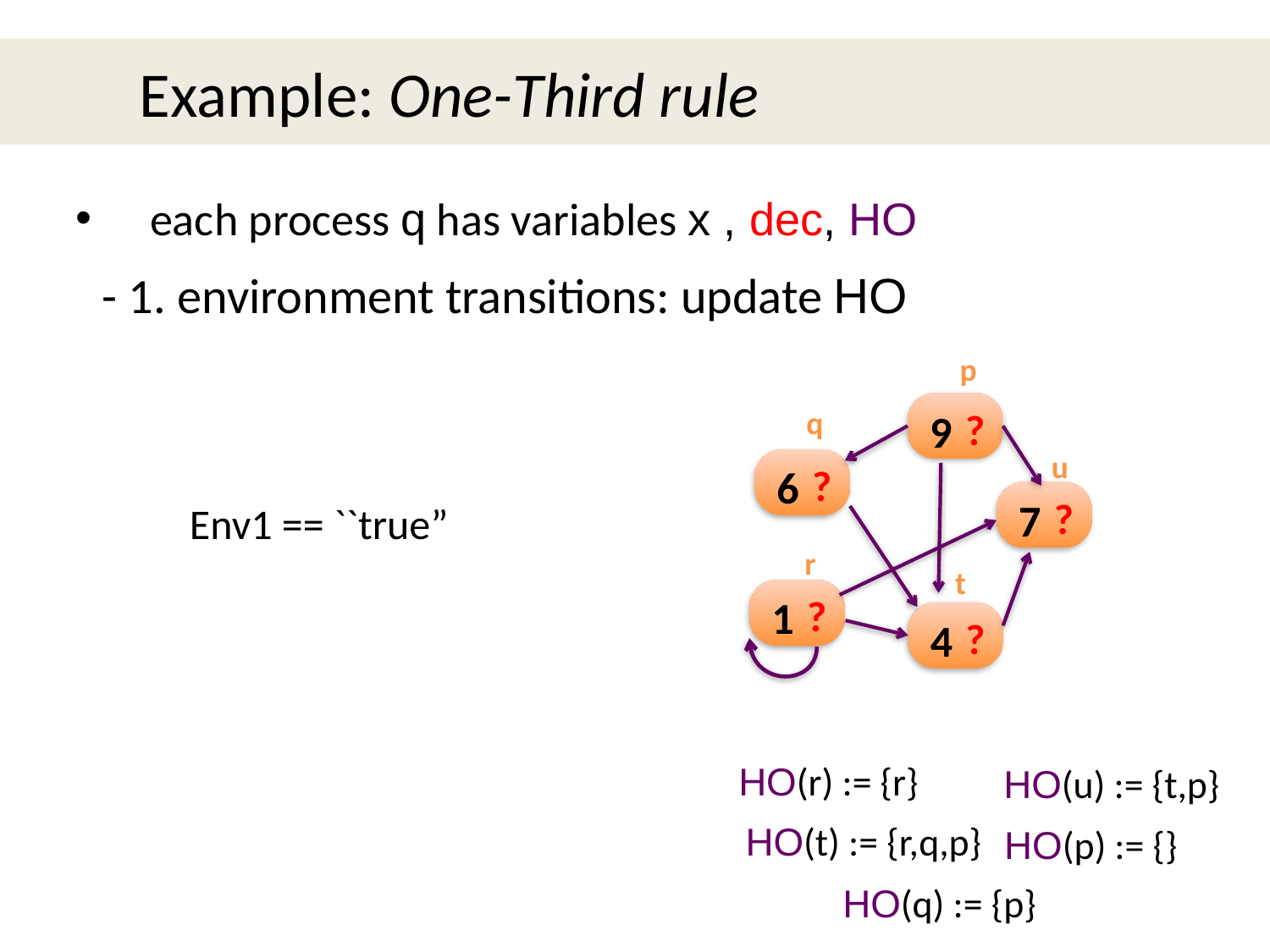

Example: One-Third rule
 each process q has variables x , dec, HO
- 1. environment transitions: update HO
p
q
u
r
t

?
9

?
6

?
7
Env1 == ``true”

?
1

?
4
HO(r) := {r}
HO(u) := {t,p}
HO(t) := {r,q,p}
HO(p) := {}
HO(q) := {p}